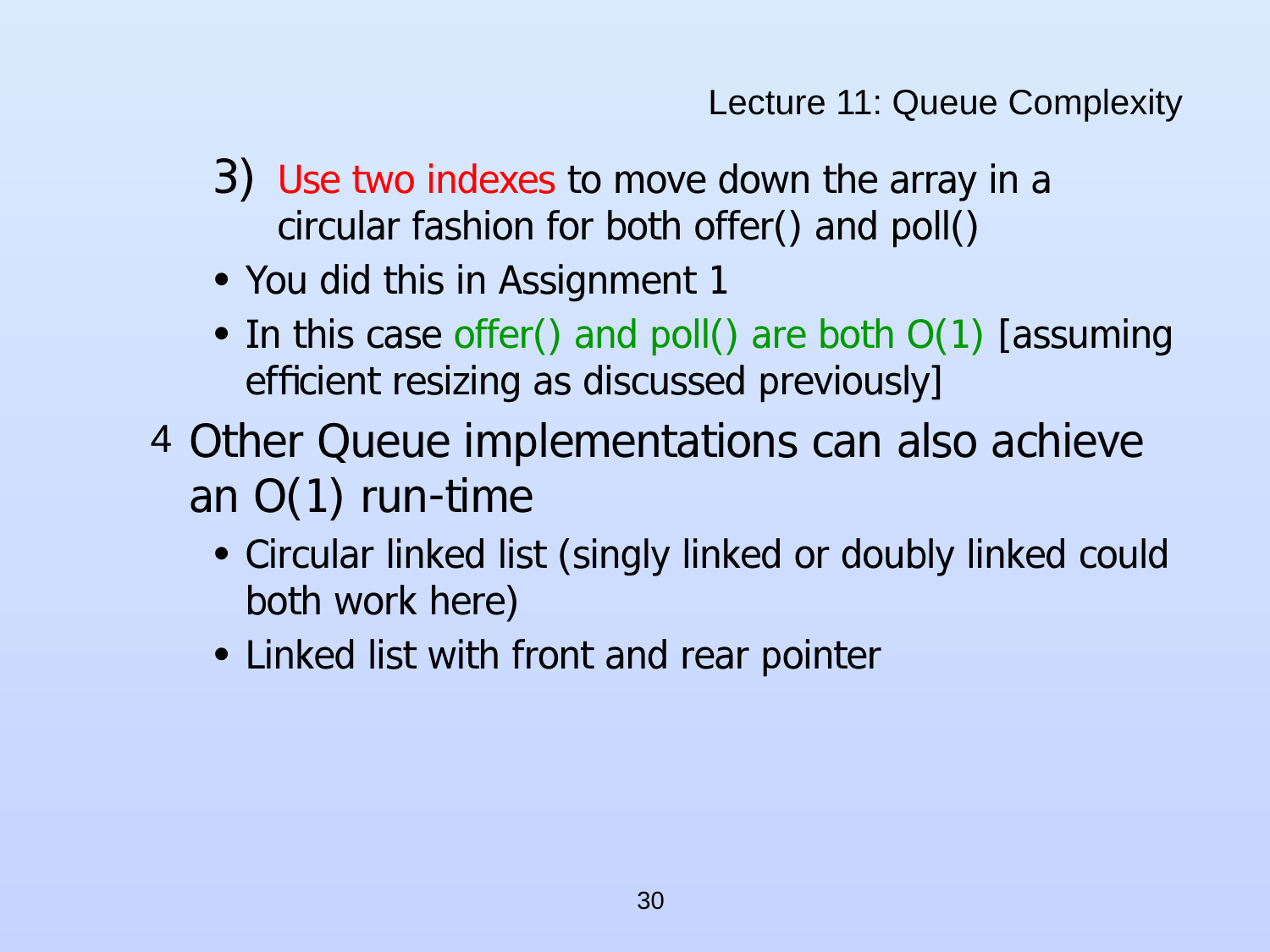

# Lecture 11: Queue Complexity
Use two indexes to move down the array in a circular fashion for both offer() and poll()
You did this in Assignment 1
In this case offer() and poll() are both O(1) [assuming efficient resizing as discussed previously]
Other Queue implementations can also achieve an O(1) run-time
Circular linked list (singly linked or doubly linked could both work here)
Linked list with front and rear pointer

30